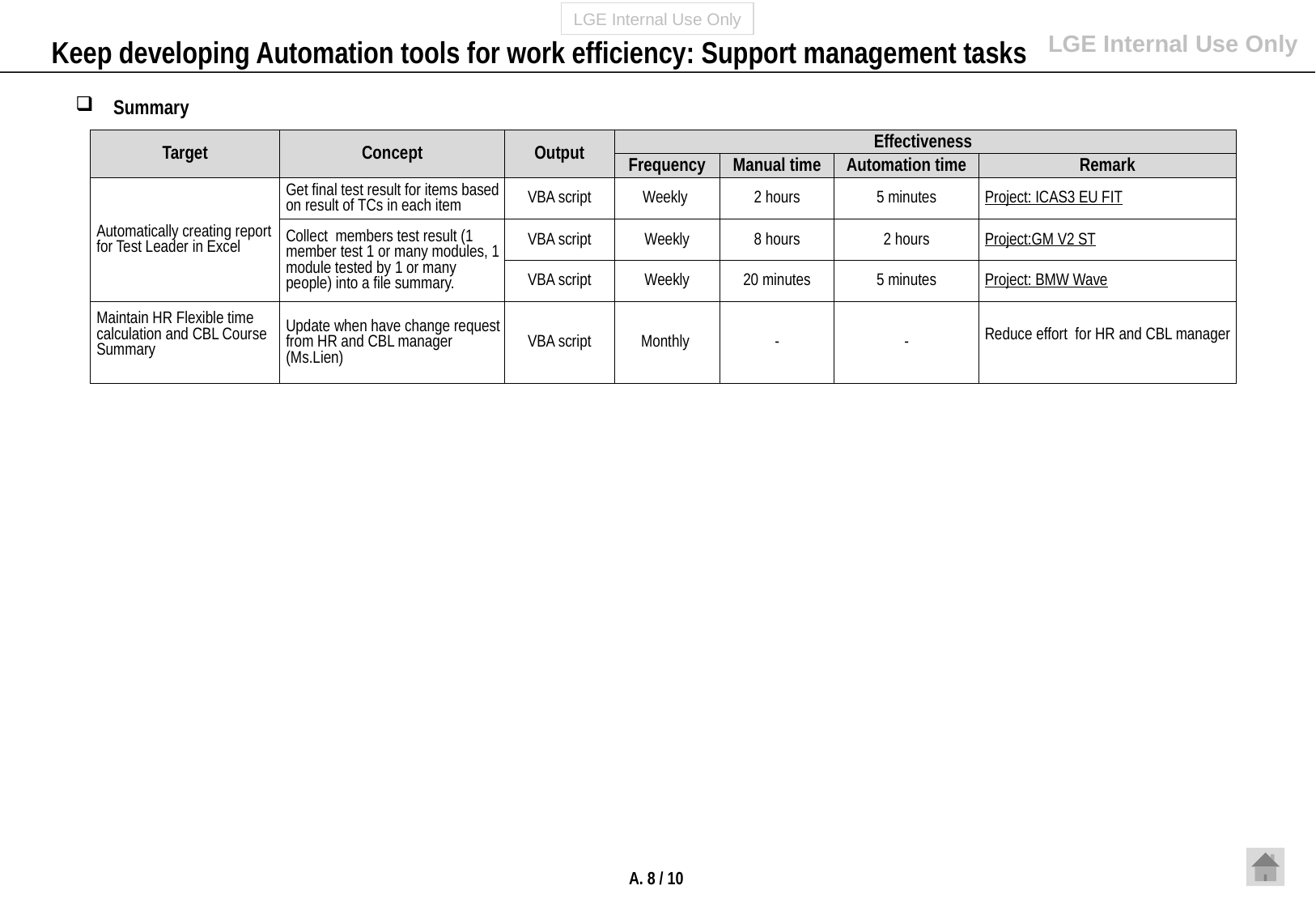

Keep developing Automation tools for work efficiency: Support management tasks
Summary
| Target | Concept | Output | Effectiveness |  |  |  |
| --- | --- | --- | --- | --- | --- | --- |
|  |  |  | Frequency | Manual time | Automation time | Remark |
| Automatically creating report for Test Leader in Excel | Get final test result for items based on result of TCs in each item | VBA script | Weekly | 2 hours | 5 minutes | Project: ICAS3 EU FIT |
|  | Collect members test result (1 member test 1 or many modules, 1 module tested by 1 or many people) into a file summary. | VBA script | Weekly | 8 hours | 2 hours | Project:GM V2 ST |
|  |  | VBA script | Weekly | 20 minutes | 5 minutes | Project: BMW Wave |
| Maintain HR Flexible time calculation and CBL Course Summary | Update when have change request from HR and CBL manager (Ms.Lien) | VBA script | Monthly | - | - | Reduce effort for HR and CBL manager |

A. 8 / 10